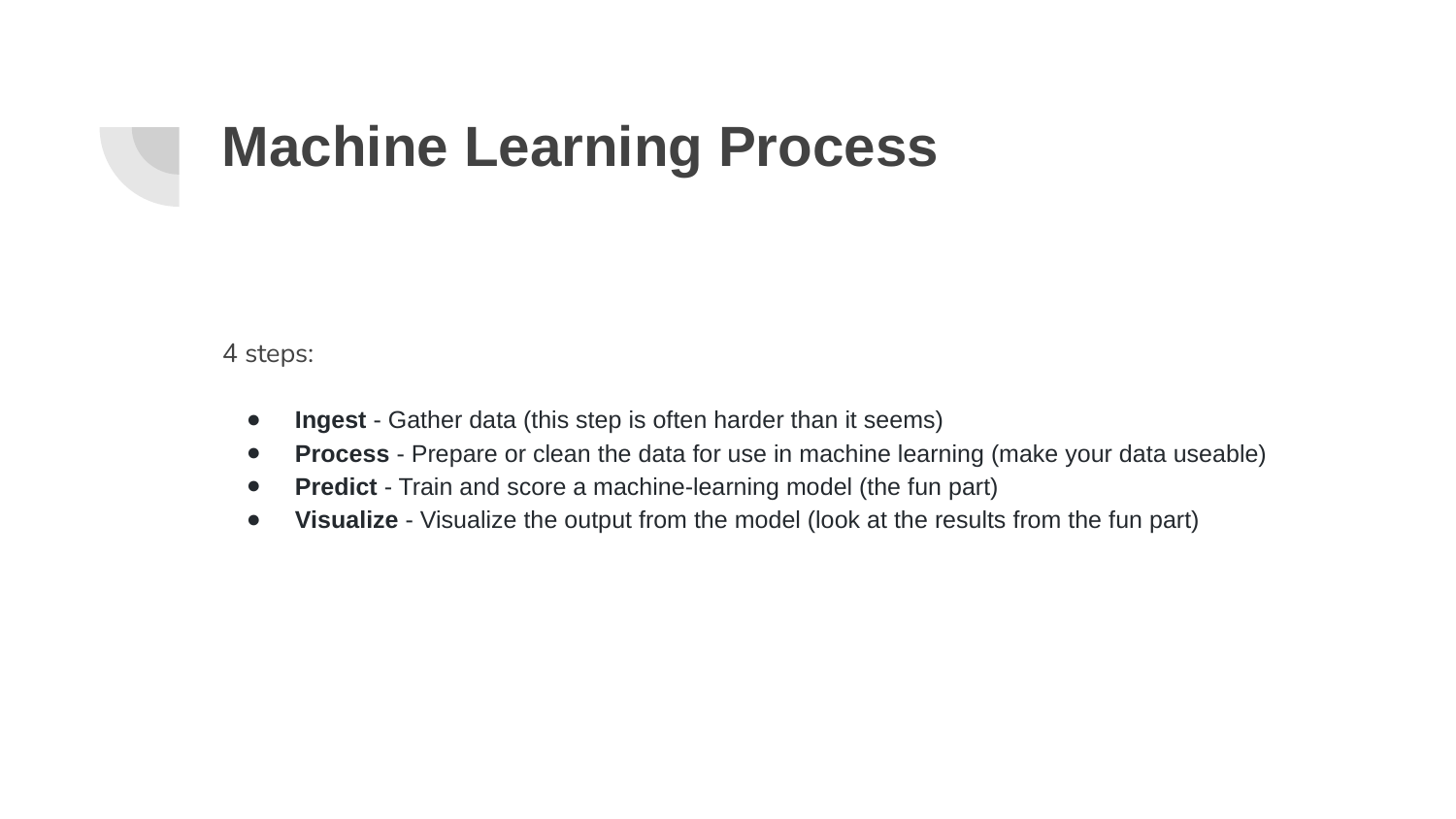

# Machine Learning Process
4 steps:
Ingest - Gather data (this step is often harder than it seems)
Process - Prepare or clean the data for use in machine learning (make your data useable)
Predict - Train and score a machine-learning model (the fun part)
Visualize - Visualize the output from the model (look at the results from the fun part)